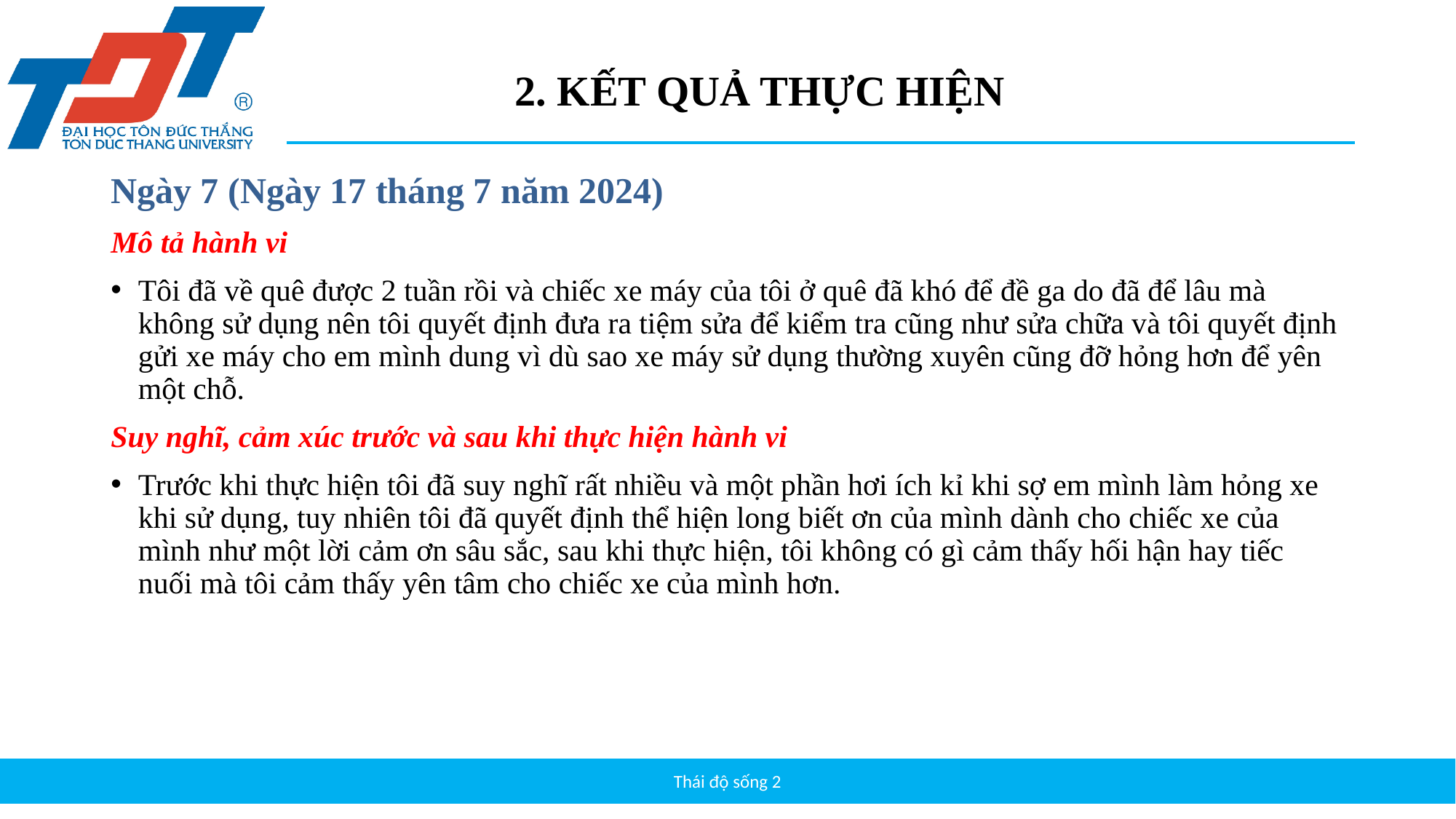

# 2. KẾT QUẢ THỰC HIỆN
Ngày 7 (Ngày 17 tháng 7 năm 2024)
Mô tả hành vi
Tôi đã về quê được 2 tuần rồi và chiếc xe máy của tôi ở quê đã khó để đề ga do đã để lâu mà không sử dụng nên tôi quyết định đưa ra tiệm sửa để kiểm tra cũng như sửa chữa và tôi quyết định gửi xe máy cho em mình dung vì dù sao xe máy sử dụng thường xuyên cũng đỡ hỏng hơn để yên một chỗ.
Suy nghĩ, cảm xúc trước và sau khi thực hiện hành vi
Trước khi thực hiện tôi đã suy nghĩ rất nhiều và một phần hơi ích kỉ khi sợ em mình làm hỏng xe khi sử dụng, tuy nhiên tôi đã quyết định thể hiện long biết ơn của mình dành cho chiếc xe của mình như một lời cảm ơn sâu sắc, sau khi thực hiện, tôi không có gì cảm thấy hối hận hay tiếc nuối mà tôi cảm thấy yên tâm cho chiếc xe của mình hơn.
Thái độ sống 2